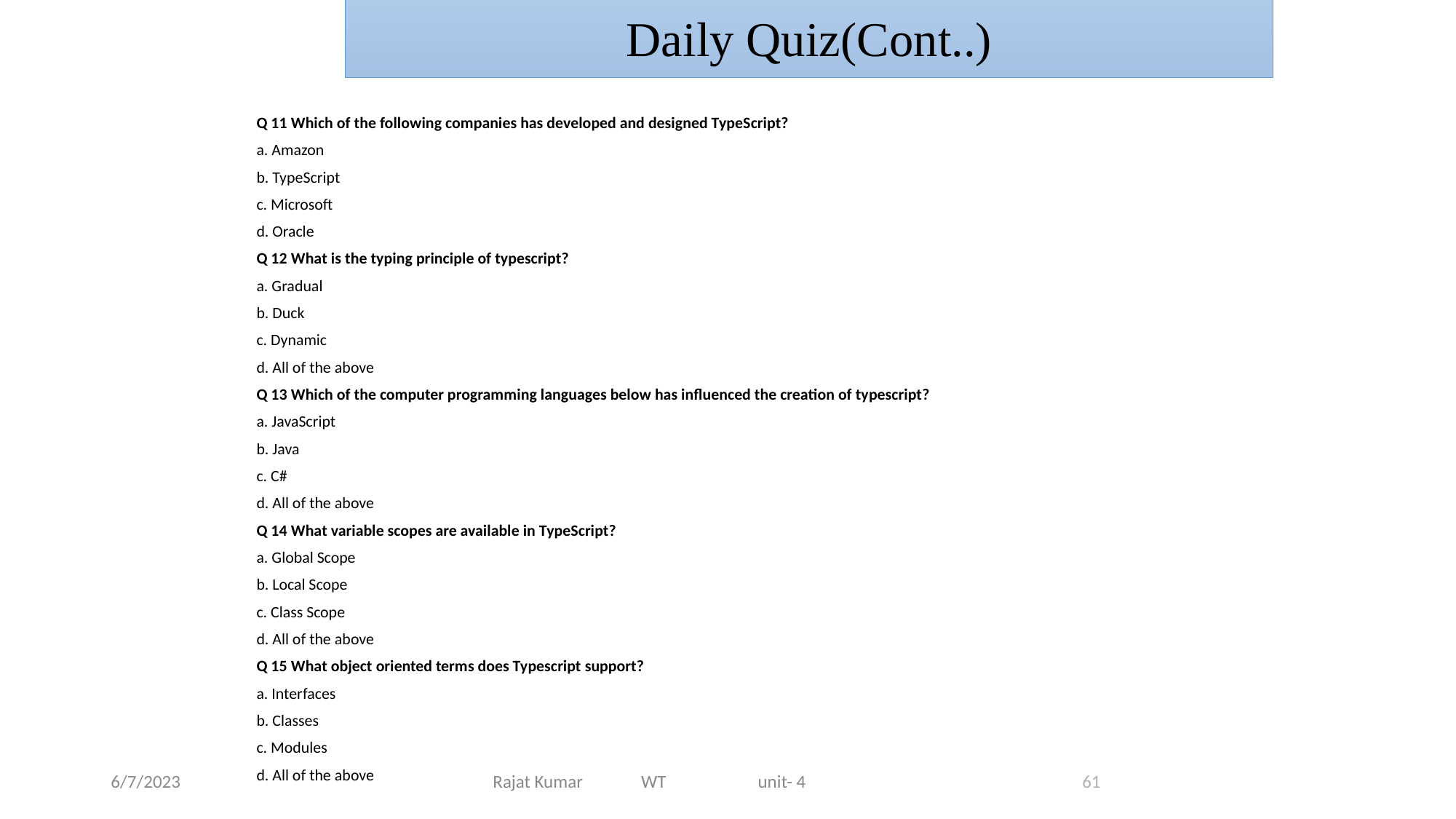

Daily Quiz(Cont..)
Q 11 Which of the following companies has developed and designed TypeScript?
a. Amazon
b. TypeScript
c. Microsoft
d. Oracle
Q 12 What is the typing principle of typescript?
a. Gradual
b. Duck
c. Dynamic
d. All of the above
Q 13 Which of the computer programming languages below has influenced the creation of typescript?
a. JavaScript
b. Java
c. C#
d. All of the above
Q 14 What variable scopes are available in TypeScript?
a. Global Scope
b. Local Scope
c. Class Scope
d. All of the above
Q 15 What object oriented terms does Typescript support?
a. Interfaces
b. Classes
c. Modules
d. All of the above

6/7/2023
Rajat Kumar              WT                      unit- 4
61